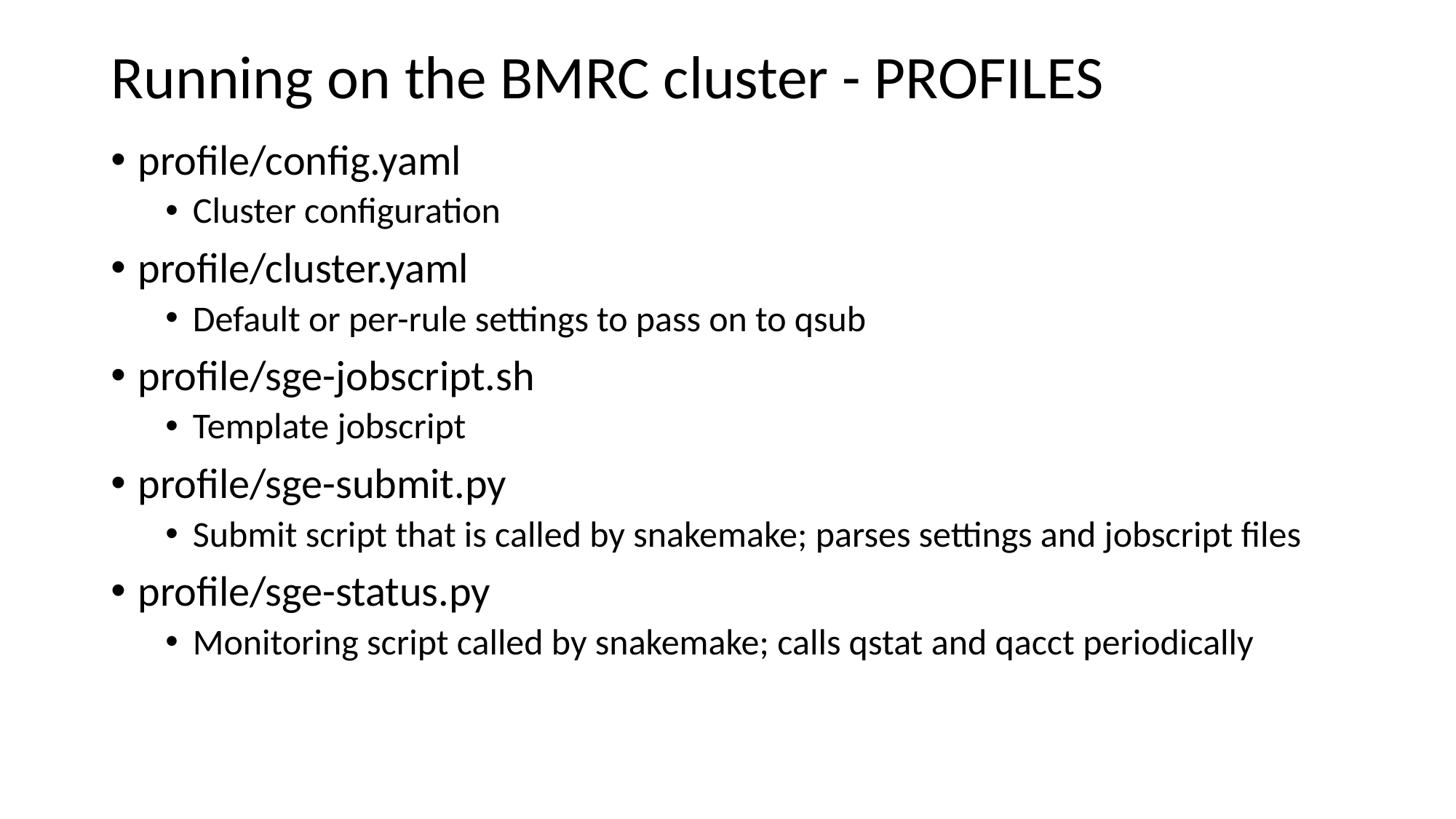

# Running on the BMRC cluster - PROFILES
profile/config.yaml
Cluster configuration
profile/cluster.yaml
Default or per-rule settings to pass on to qsub
profile/sge-jobscript.sh
Template jobscript
profile/sge-submit.py
Submit script that is called by snakemake; parses settings and jobscript files
profile/sge-status.py
Monitoring script called by snakemake; calls qstat and qacct periodically